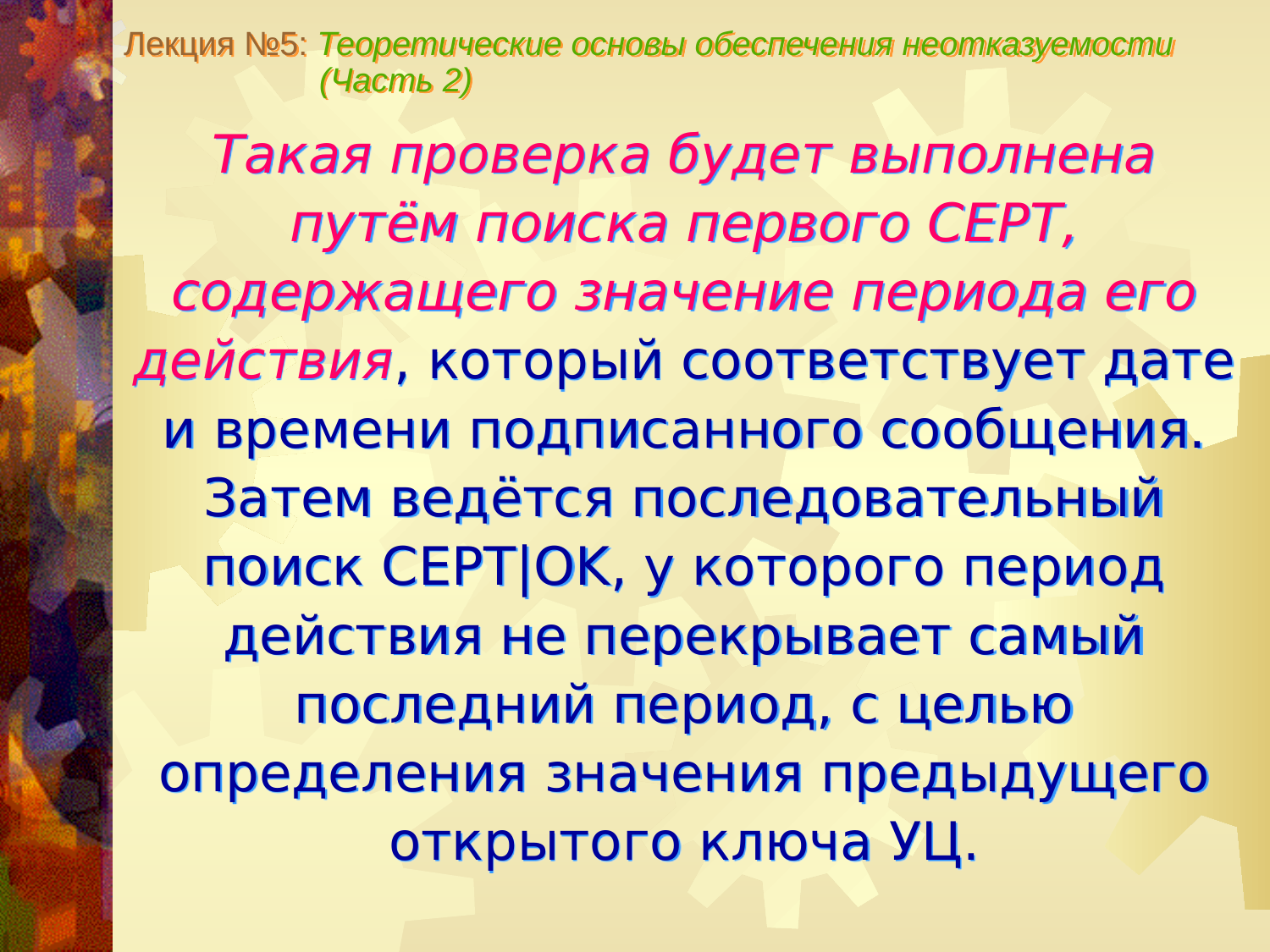

Лекция №5: Теоретические основы обеспечения неотказуемости
                       (Часть 2)
Такая проверка будет выполнена путём поиска первого СЕРТ, содержащего значение периода его действия, который соответствует дате и времени подписанного сообщения. Затем ведётся последовательный поиск СЕРТ|OK, у которого период действия не перекрывает самый последний период, с целью определения значения предыдущего открытого ключа УЦ.